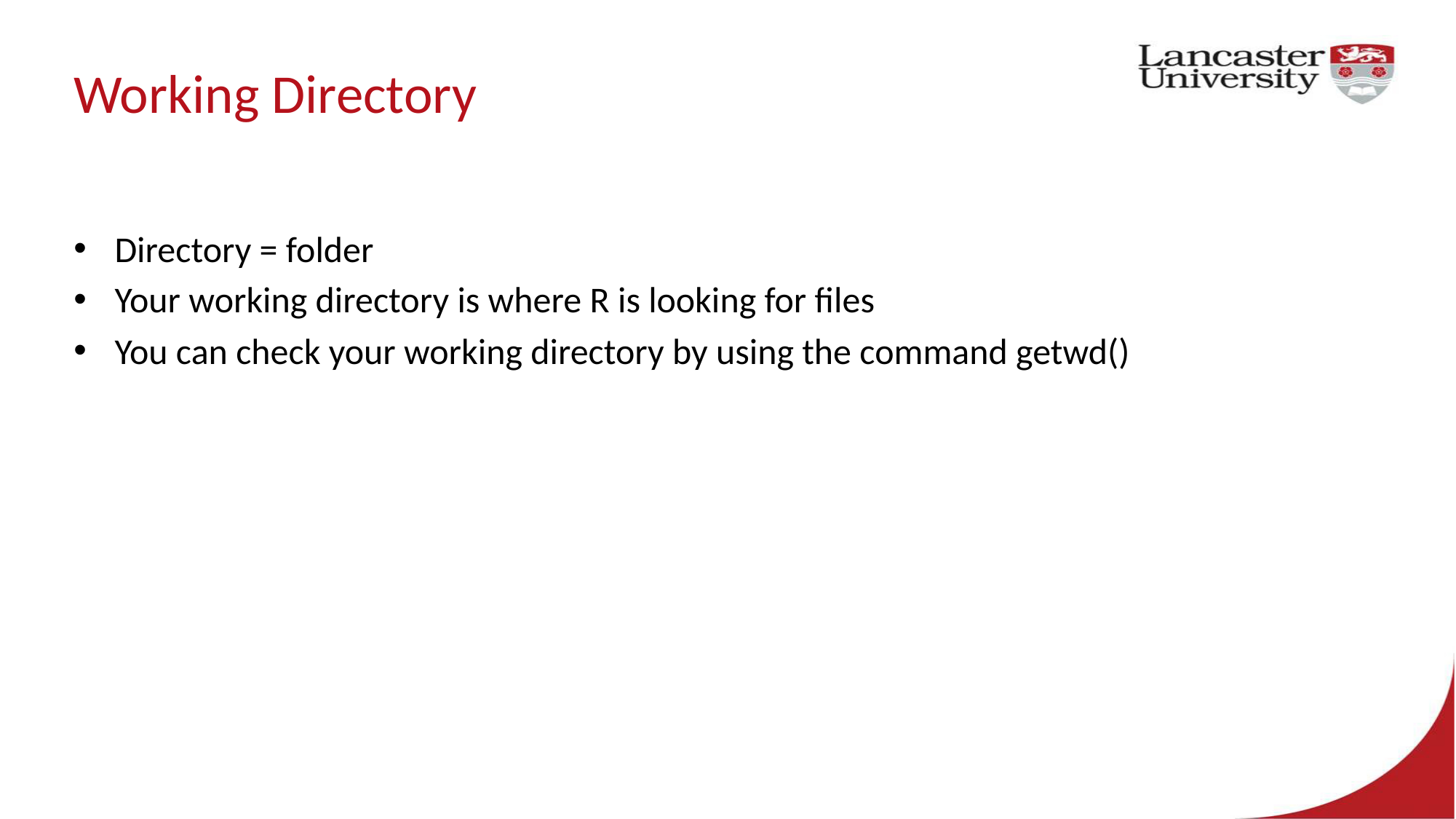

# Working Directory
Directory = folder
Your working directory is where R is looking for files
You can check your working directory by using the command getwd()